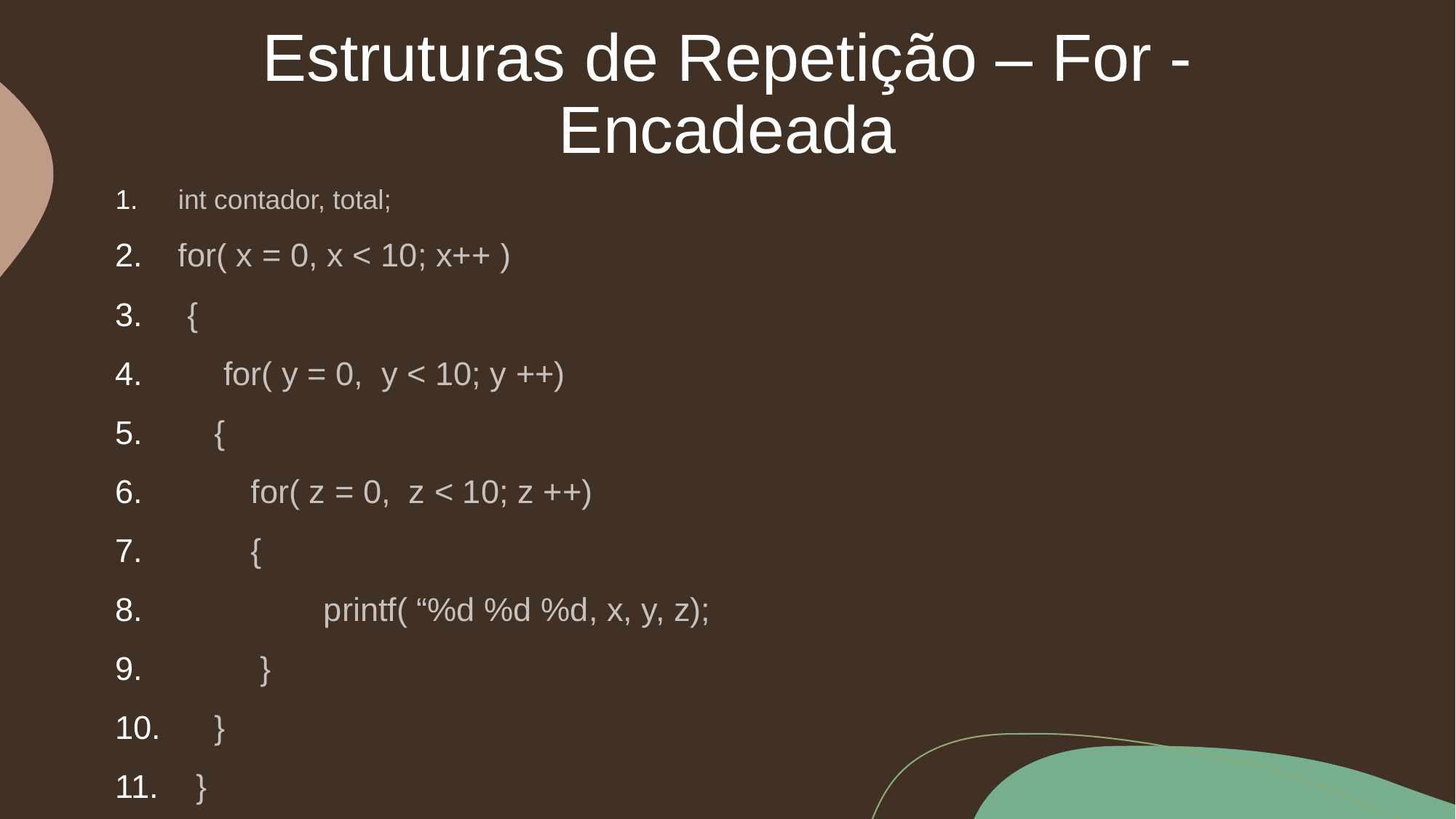

# Estruturas de Repetição – For - Encadeada
int contador, total;
for( x = 0, x < 10; x++ )
 {
     for( y = 0,  y < 10; y ++)
    {
        for( z = 0,  z < 10; z ++)
        {
                printf( “%d %d %d, x, y, z);
         }
    }
  }